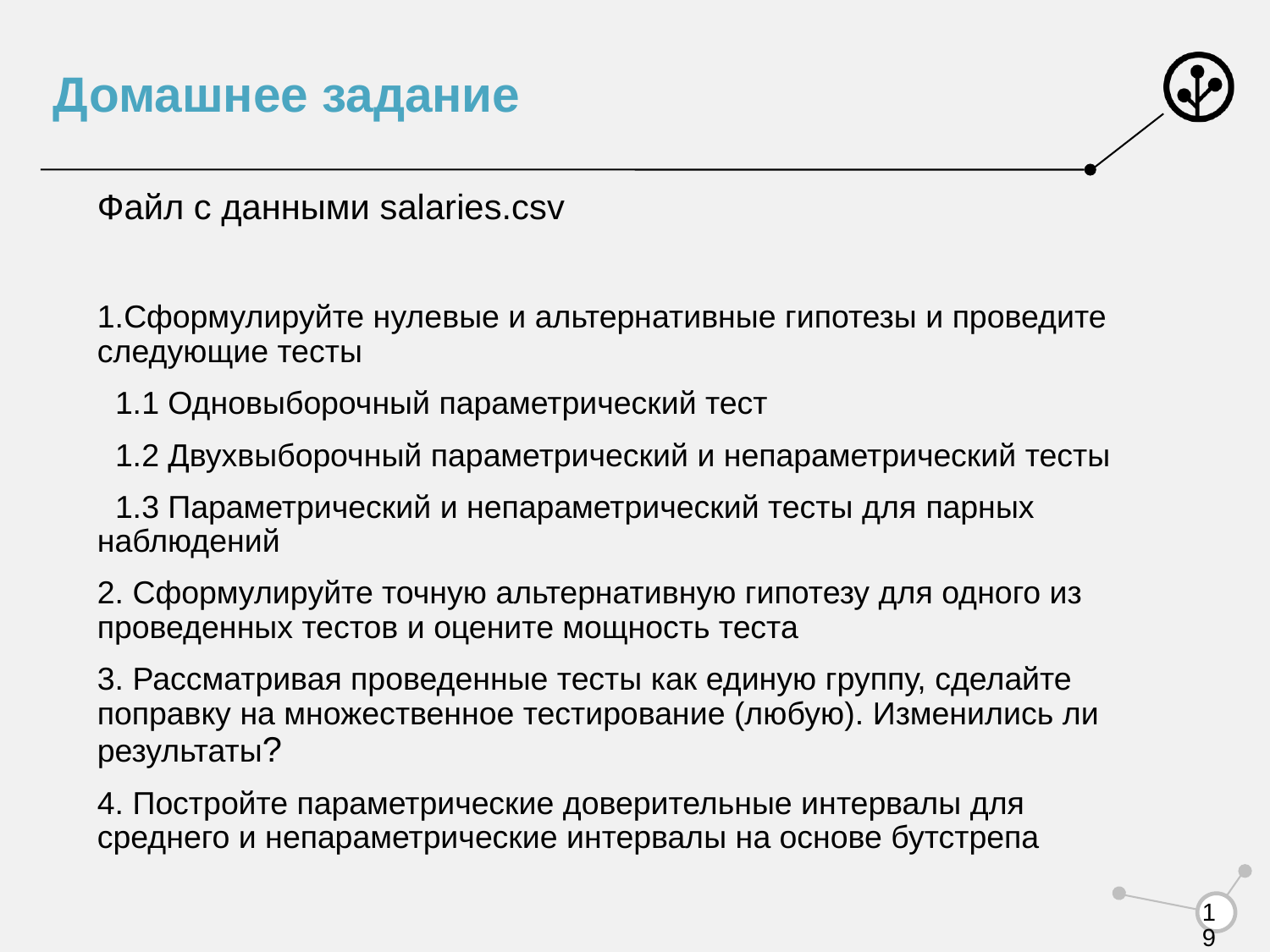

# Домашнее задание
Файл с данными salaries.csv

1.Сформулируйте нулевые и альтернативные гипотезы и проведите следующие тесты
  1.1 Одновыборочный параметрический тест
  1.2 Двухвыборочный параметрический и непараметрический тесты
  1.3 Параметрический и непараметрический тесты для парных наблюдений
2. Сформулируйте точную альтернативную гипотезу для одного из проведенных тестов и оцените мощность теста
3. Рассматривая проведенные тесты как единую группу, сделайте поправку на множественное тестирование (любую). Изменились ли результаты?
4. Постройте параметрические доверительные интервалы для среднего и непараметрические интервалы на основе бутстрепа

19